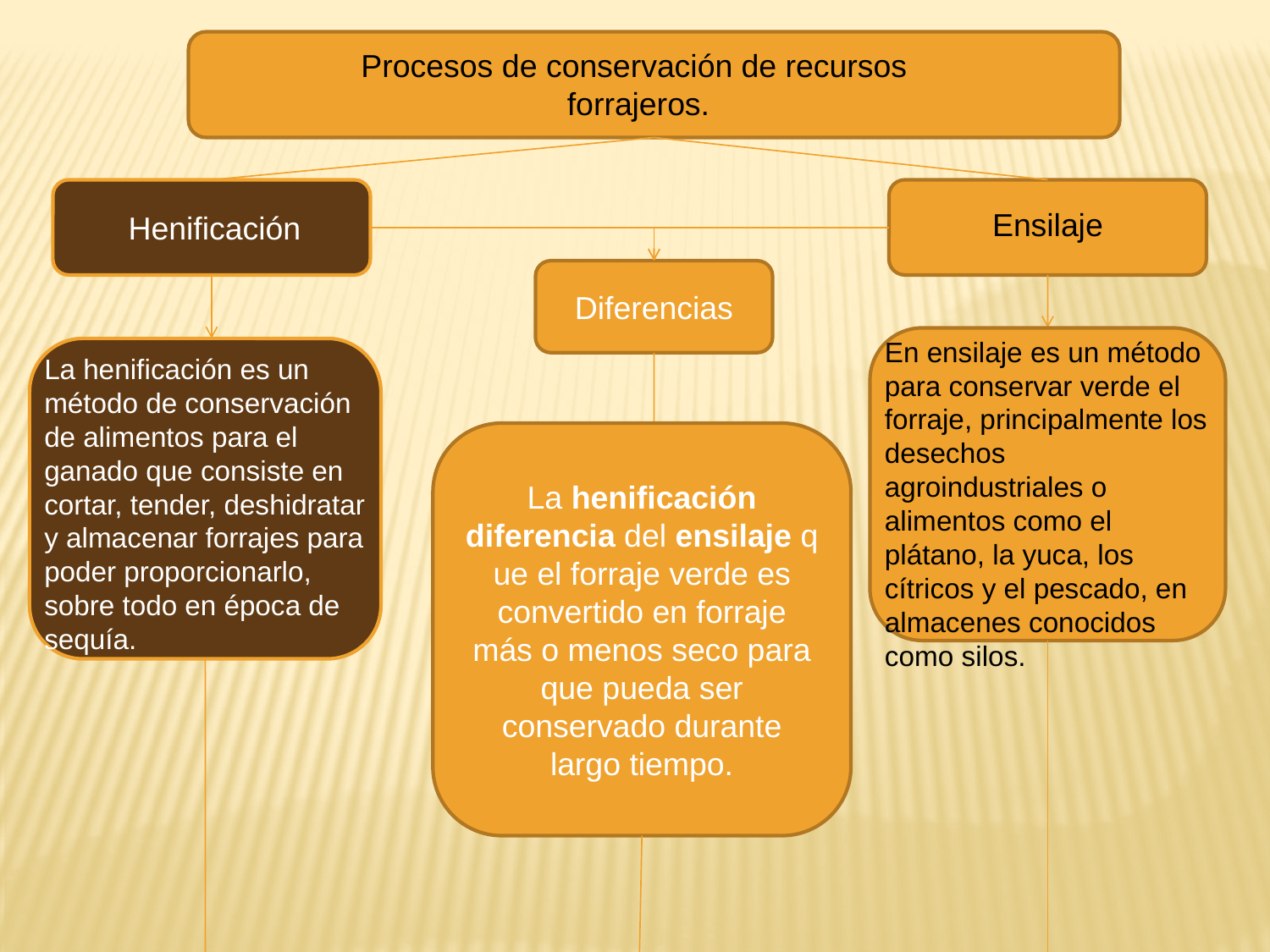

Procesos de conservación de recursos  forrajeros.

Ensilaje
Henificación
Diferencias

En ensilaje es un método para conservar verde el forraje, principalmente los desechos agroindustriales o alimentos como el plátano, la yuca, los cítricos y el pescado, en almacenes conocidos como silos.

La henificación es un método de conservación de alimentos para el ganado que consiste en cortar, tender, deshidratar y almacenar forrajes para poder proporcionarlo, sobre todo en época de sequía.
La henificación diferencia del ensilaje que el forraje verde es convertido en forraje más o menos seco para que pueda ser conservado durante largo tiempo.